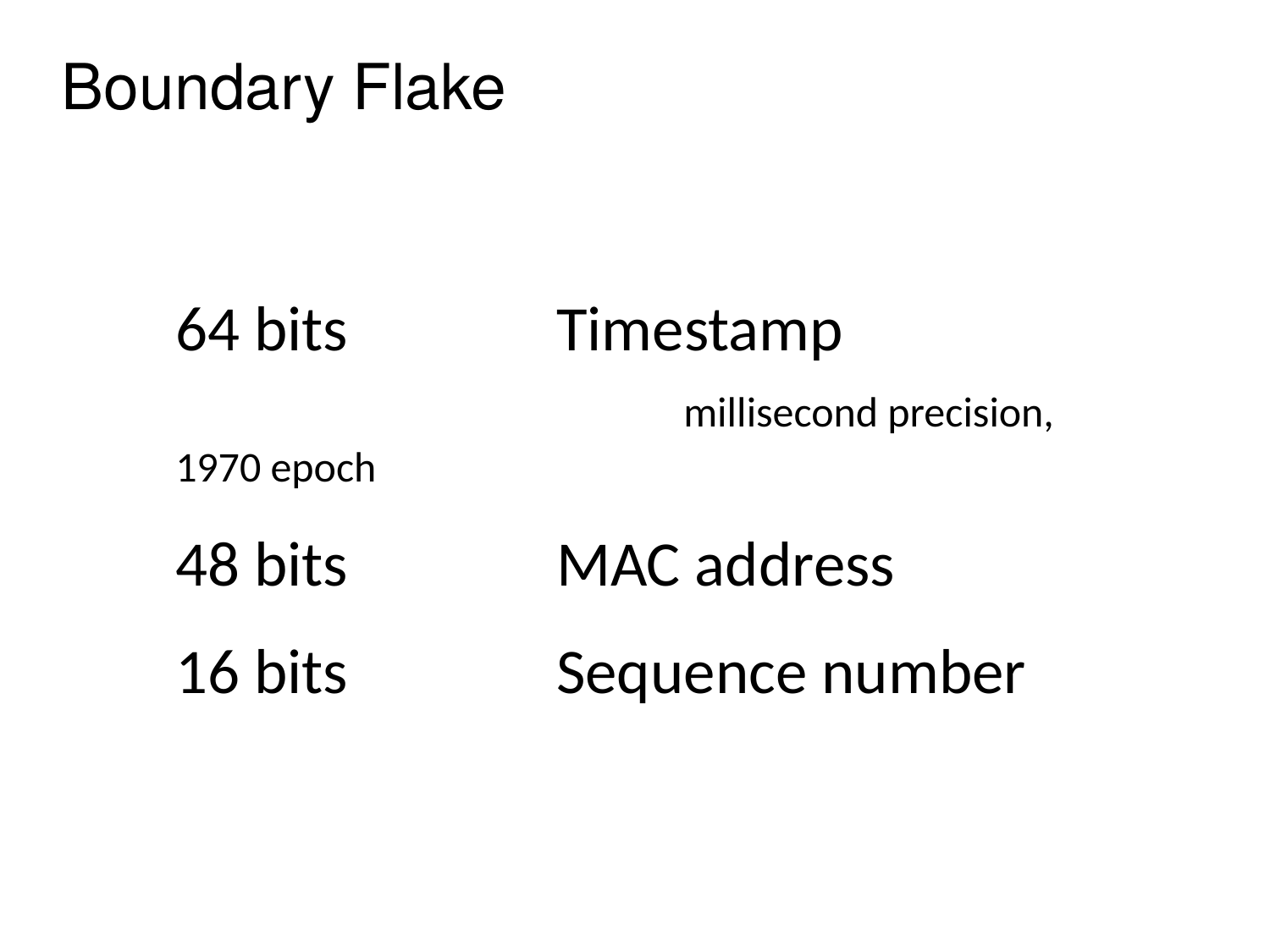

Boundary Flake
64 bits		Timestamp
				millisecond precision, 1970 epoch
48 bits		MAC address
16 bits		Sequence number